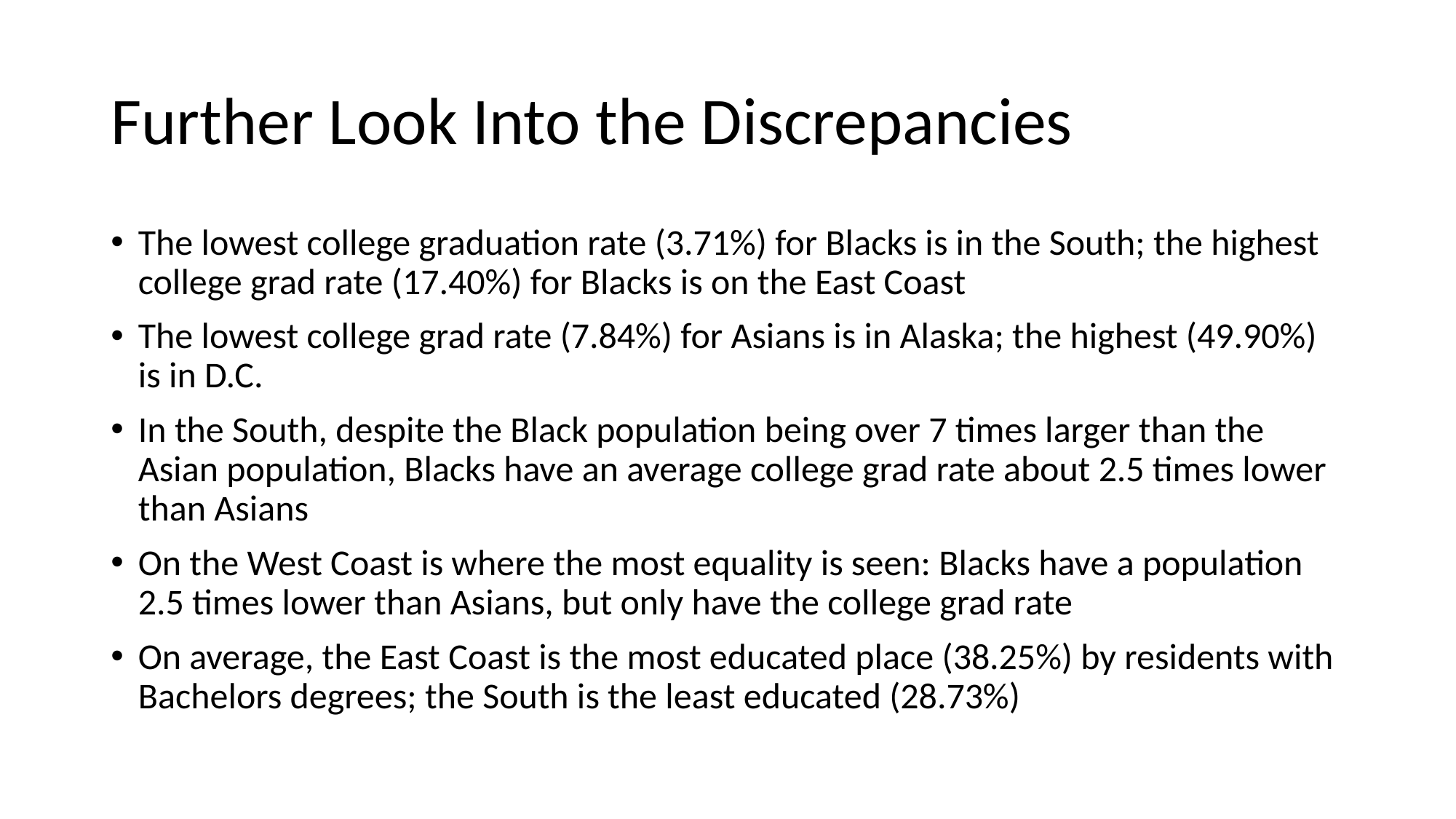

# Further Look Into the Discrepancies
The lowest college graduation rate (3.71%) for Blacks is in the South; the highest college grad rate (17.40%) for Blacks is on the East Coast
The lowest college grad rate (7.84%) for Asians is in Alaska; the highest (49.90%) is in D.C.
In the South, despite the Black population being over 7 times larger than the Asian population, Blacks have an average college grad rate about 2.5 times lower than Asians
On the West Coast is where the most equality is seen: Blacks have a population 2.5 times lower than Asians, but only have the college grad rate
On average, the East Coast is the most educated place (38.25%) by residents with Bachelors degrees; the South is the least educated (28.73%)